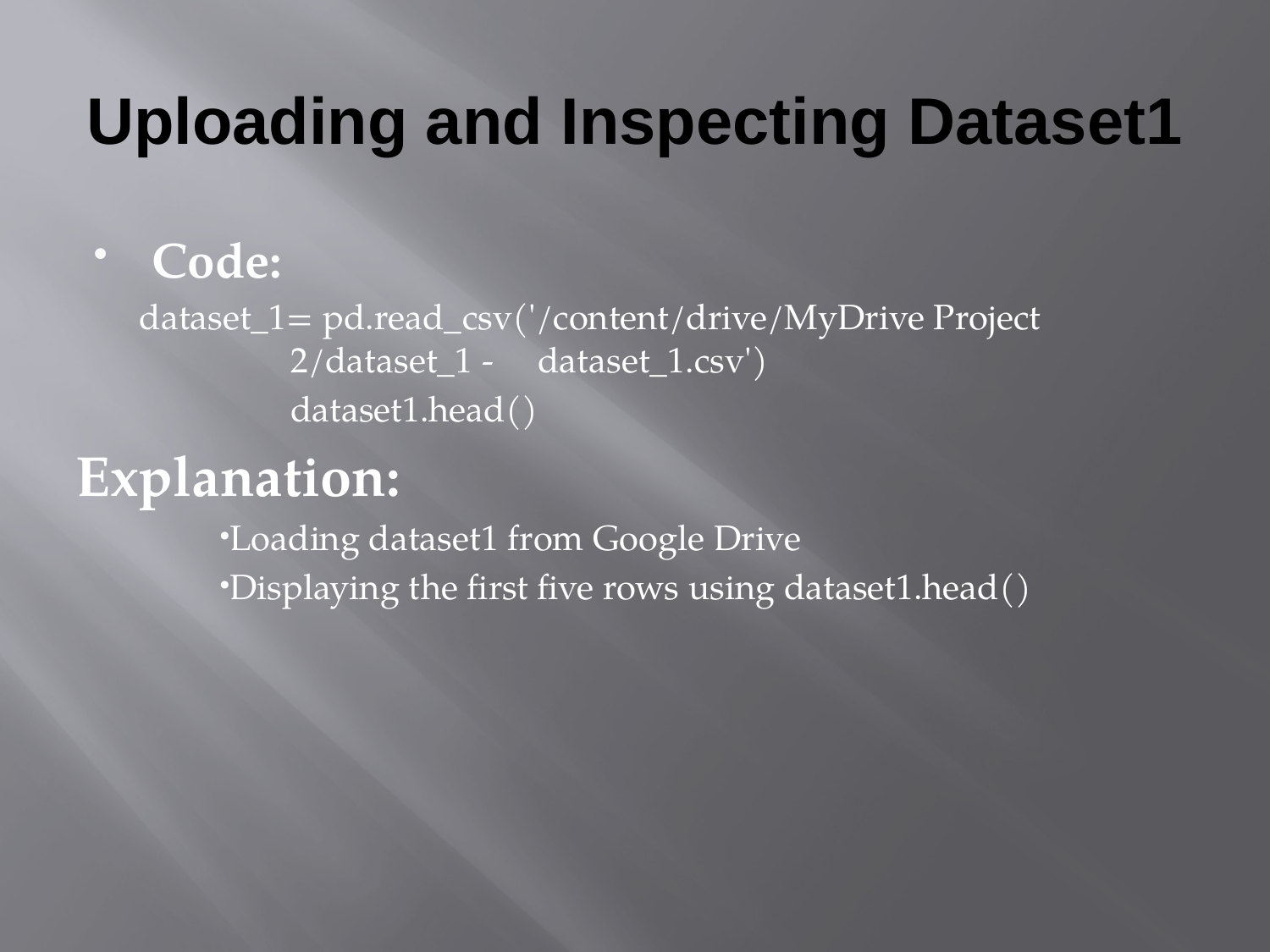

# Uploading and Inspecting Dataset1
Code:
dataset_1= pd.read_csv('/content/drive/MyDrive Project 2/dataset_1 -     dataset_1.csv')
	dataset1.head()
Explanation:
Loading dataset1 from Google Drive
Displaying the first five rows using dataset1.head()